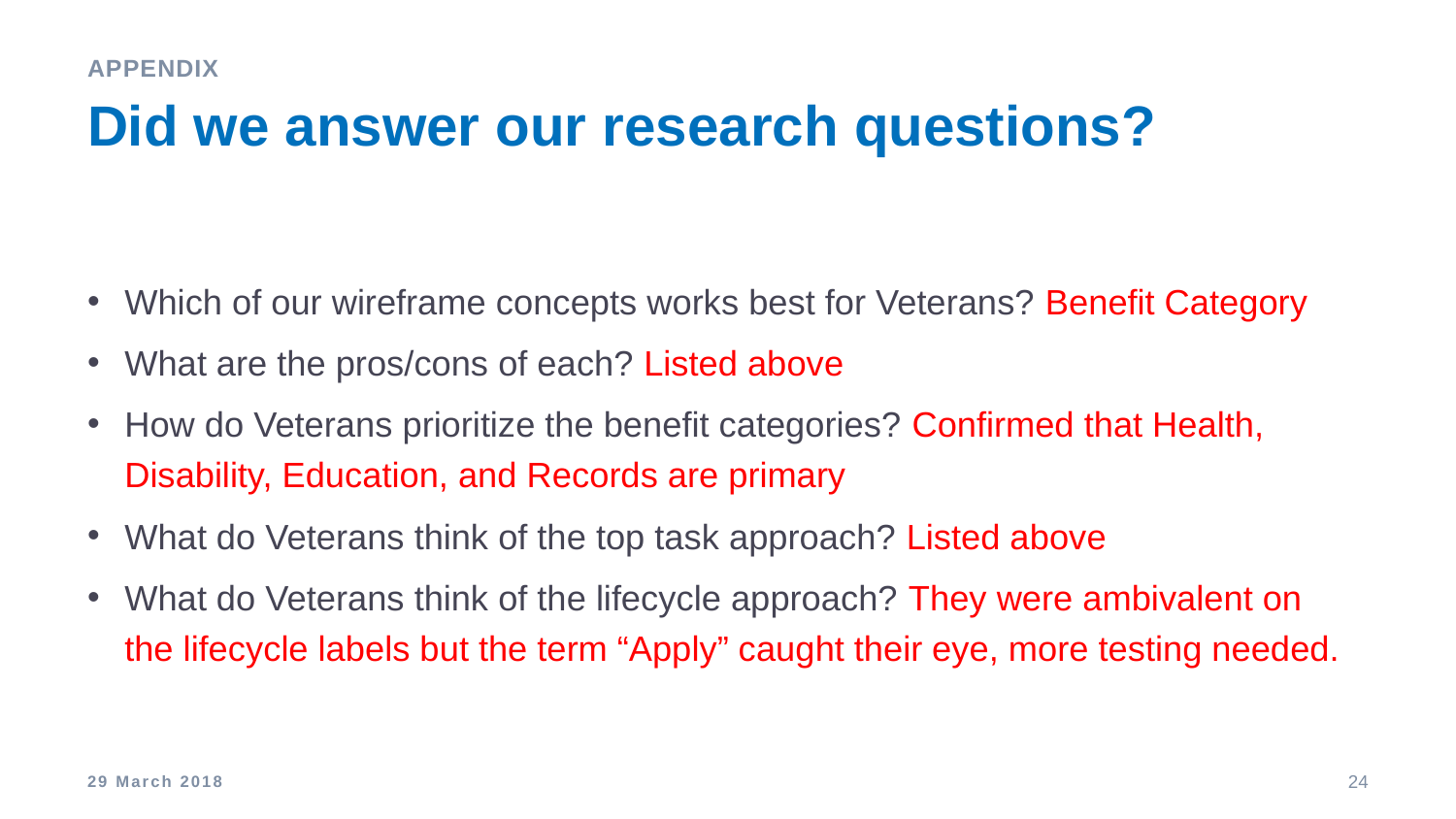

Appendix
# Did we answer our research questions?
Which of our wireframe concepts works best for Veterans? Benefit Category
What are the pros/cons of each? Listed above
How do Veterans prioritize the benefit categories? Confirmed that Health, Disability, Education, and Records are primary
What do Veterans think of the top task approach? Listed above
What do Veterans think of the lifecycle approach? They were ambivalent on the lifecycle labels but the term “Apply” caught their eye, more testing needed.
29 March 2018

24